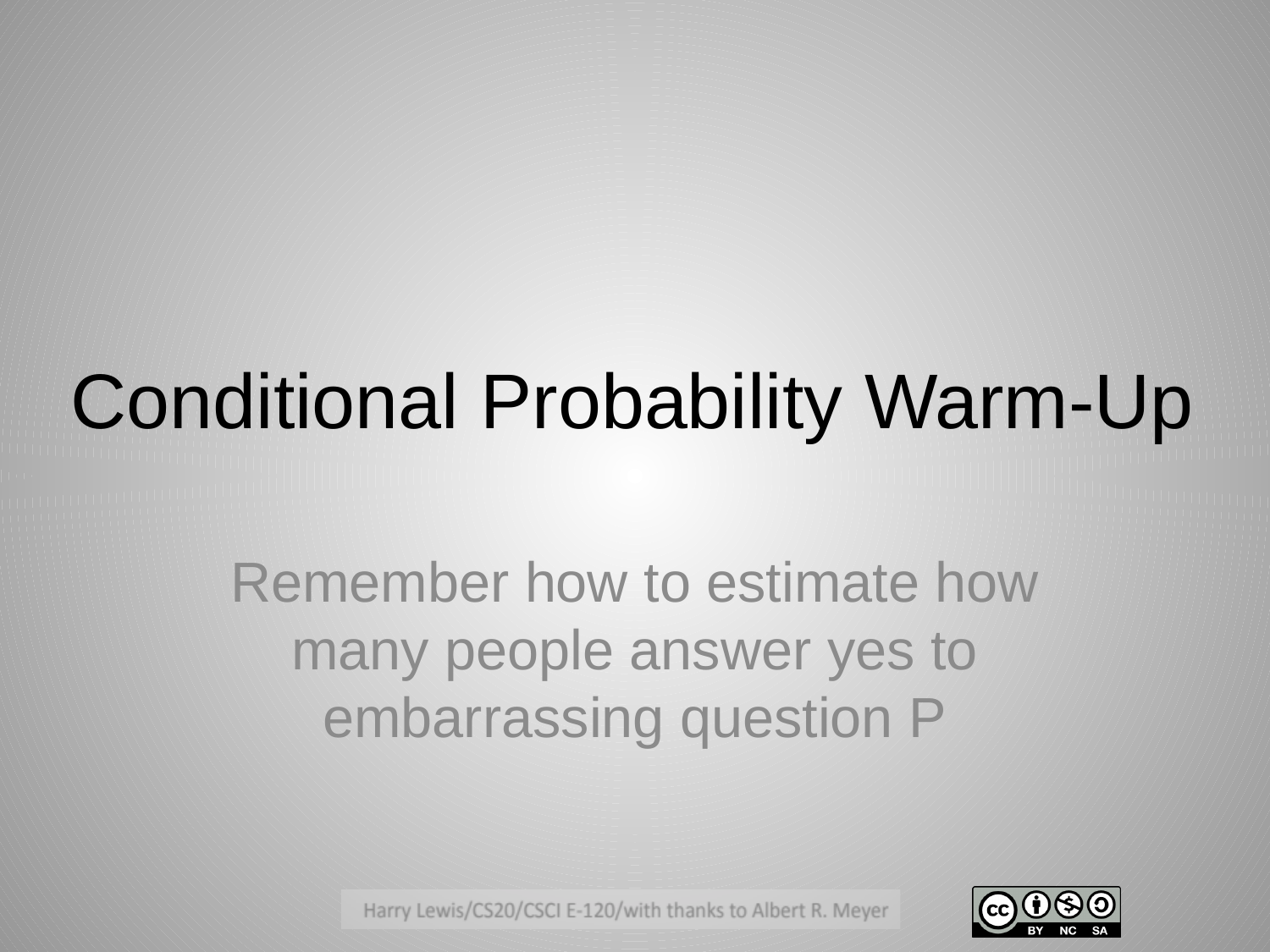

# Conditional Probability Warm-Up
Remember how to estimate how many people answer yes to embarrassing question P